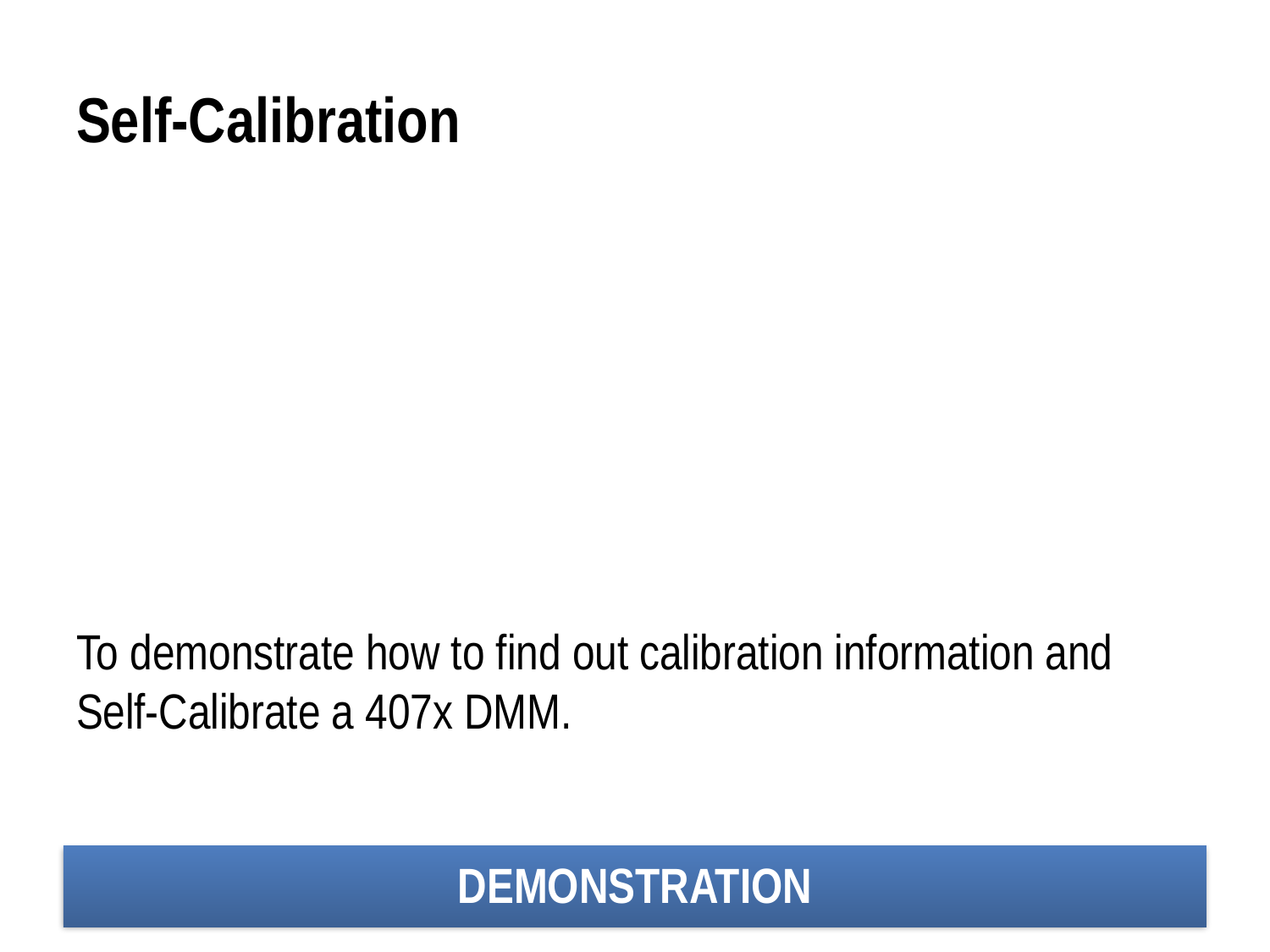

# Self-Calibration
To demonstrate how to find out calibration information and Self-Calibrate a 407x DMM.